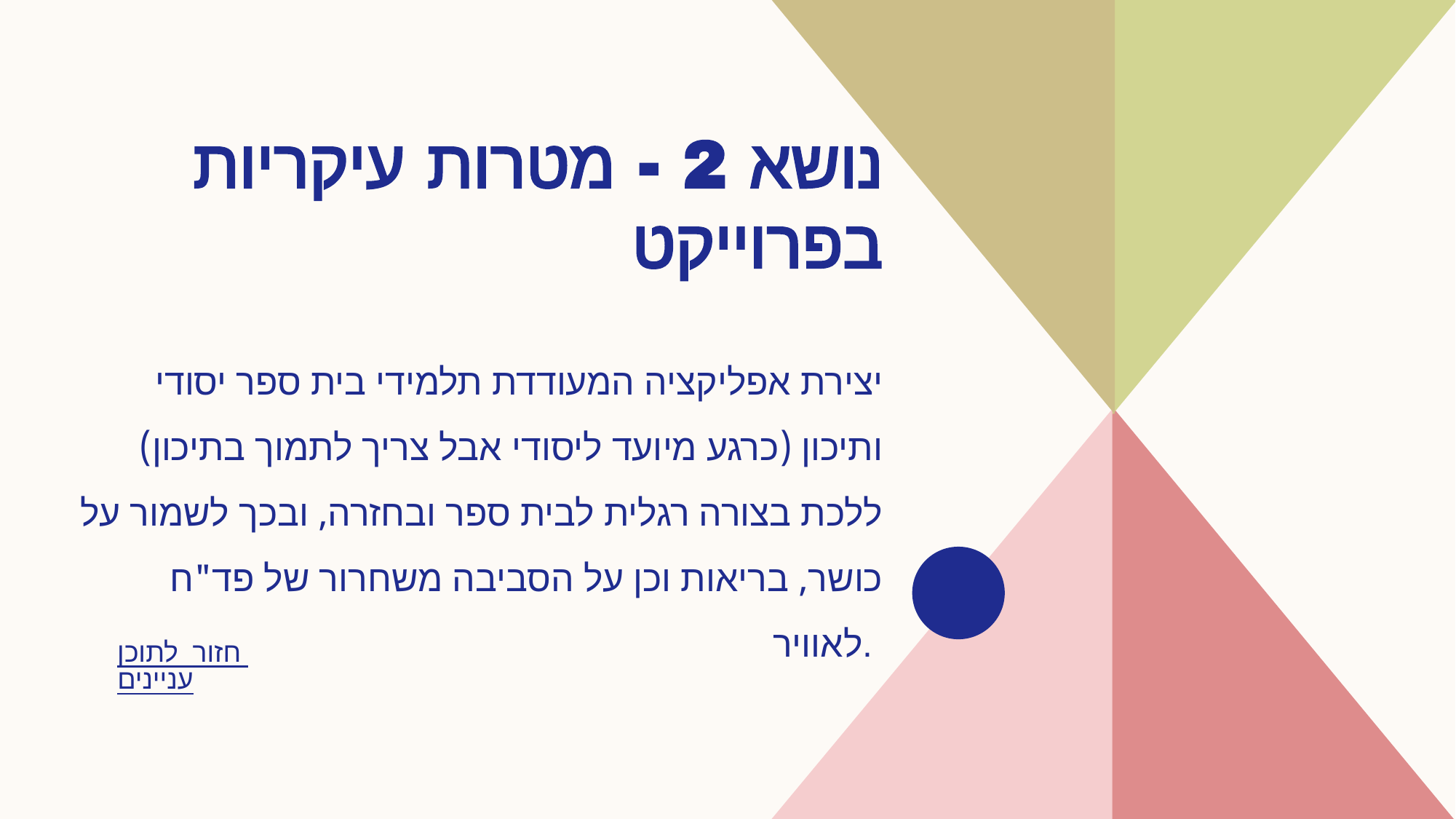

# נושא 2 - מטרות עיקריות בפרוייקט
יצירת אפליקציה המעודדת תלמידי בית ספר יסודי ותיכון (כרגע מיועד ליסודי אבל צריך לתמוך בתיכון) ללכת בצורה רגלית לבית ספר ובחזרה, ובכך לשמור על כושר, בריאות וכן על הסביבה משחרור של פד"ח לאוויר.
חזור לתוכן עניינים